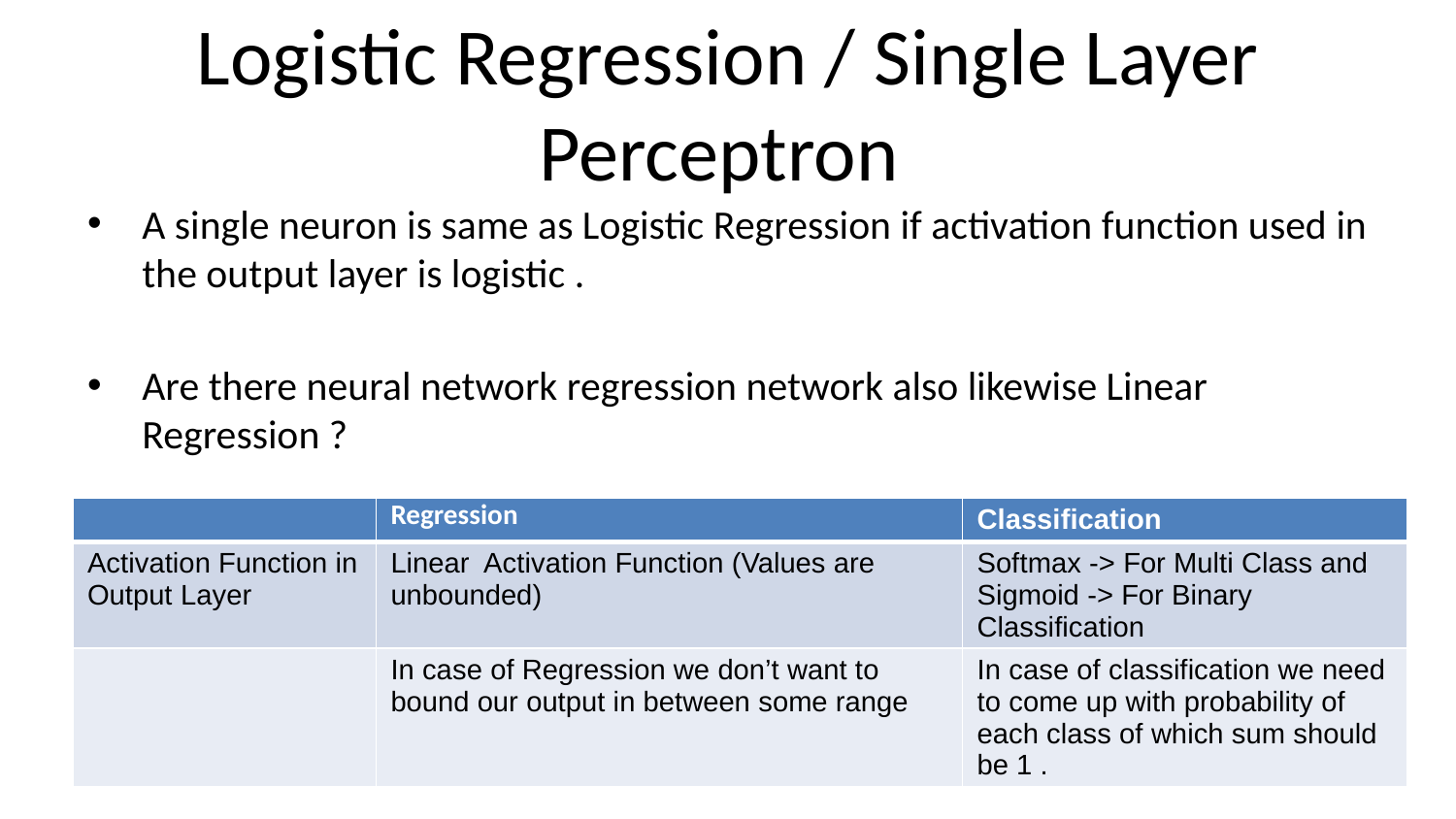

# Logistic Regression / Single Layer Perceptron
A single neuron is same as Logistic Regression if activation function used in the output layer is logistic .

Are there neural network regression network also likewise Linear Regression ?

|  | Regression | Classification |
| --- | --- | --- |
| Activation Function in Output Layer | Linear Activation Function (Values are unbounded) | Softmax -> For Multi Class and Sigmoid -> For Binary Classification |
|  | In case of Regression we don’t want to bound our output in between some range | In case of classification we need to come up with probability of each class of which sum should be 1 . |